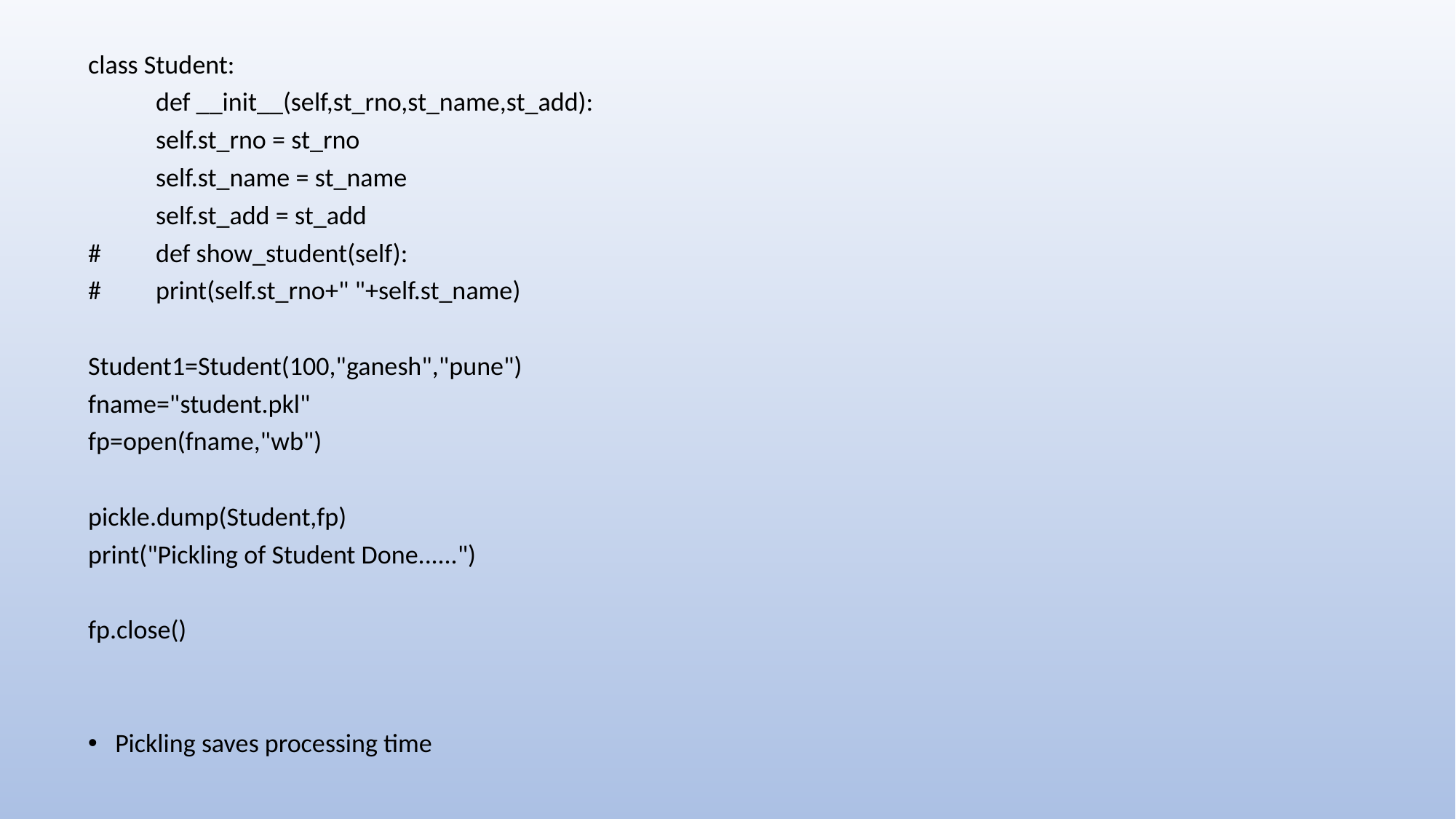

class Student:
	def __init__(self,st_rno,st_name,st_add):
		self.st_rno = st_rno
		self.st_name = st_name
		self.st_add = st_add
#	def show_student(self):
#		print(self.st_rno+" "+self.st_name)

Student1=Student(100,"ganesh","pune")
fname="student.pkl"
fp=open(fname,"wb")

pickle.dump(Student,fp)
print("Pickling of Student Done......")

fp.close()

Pickling saves processing time